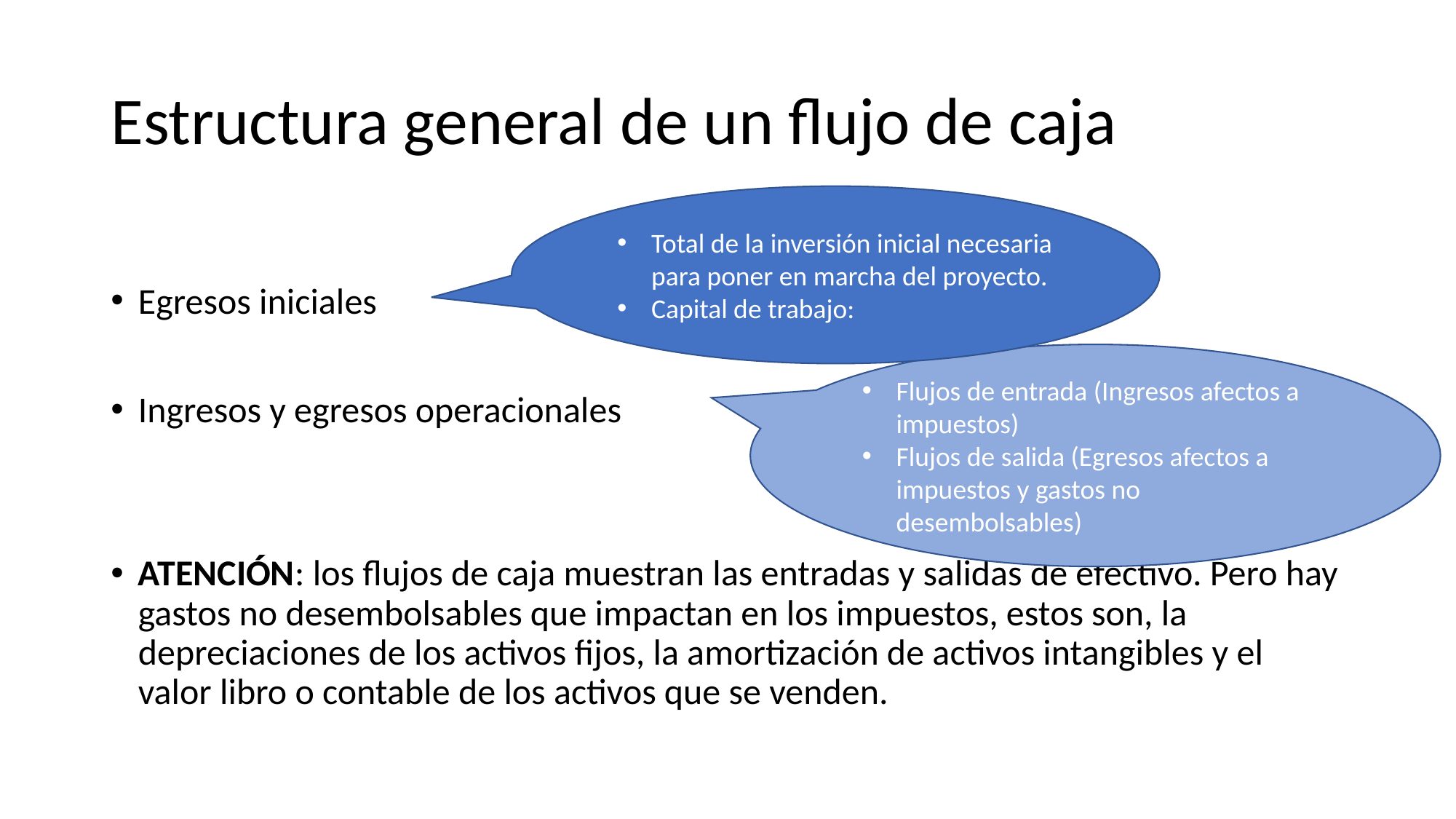

# Estructura general de un flujo de caja
Total de la inversión inicial necesaria para poner en marcha del proyecto.
Capital de trabajo:

Egresos iniciales

Ingresos y egresos operacionales

ATENCIÓN: los flujos de caja muestran las entradas y salidas de efectivo. Pero hay gastos no desembolsables que impactan en los impuestos, estos son, la depreciaciones de los activos fijos, la amortización de activos intangibles y el valor libro o contable de los activos que se venden.
Flujos de entrada (Ingresos afectos a impuestos)
Flujos de salida (Egresos afectos a impuestos y gastos no desembolsables)